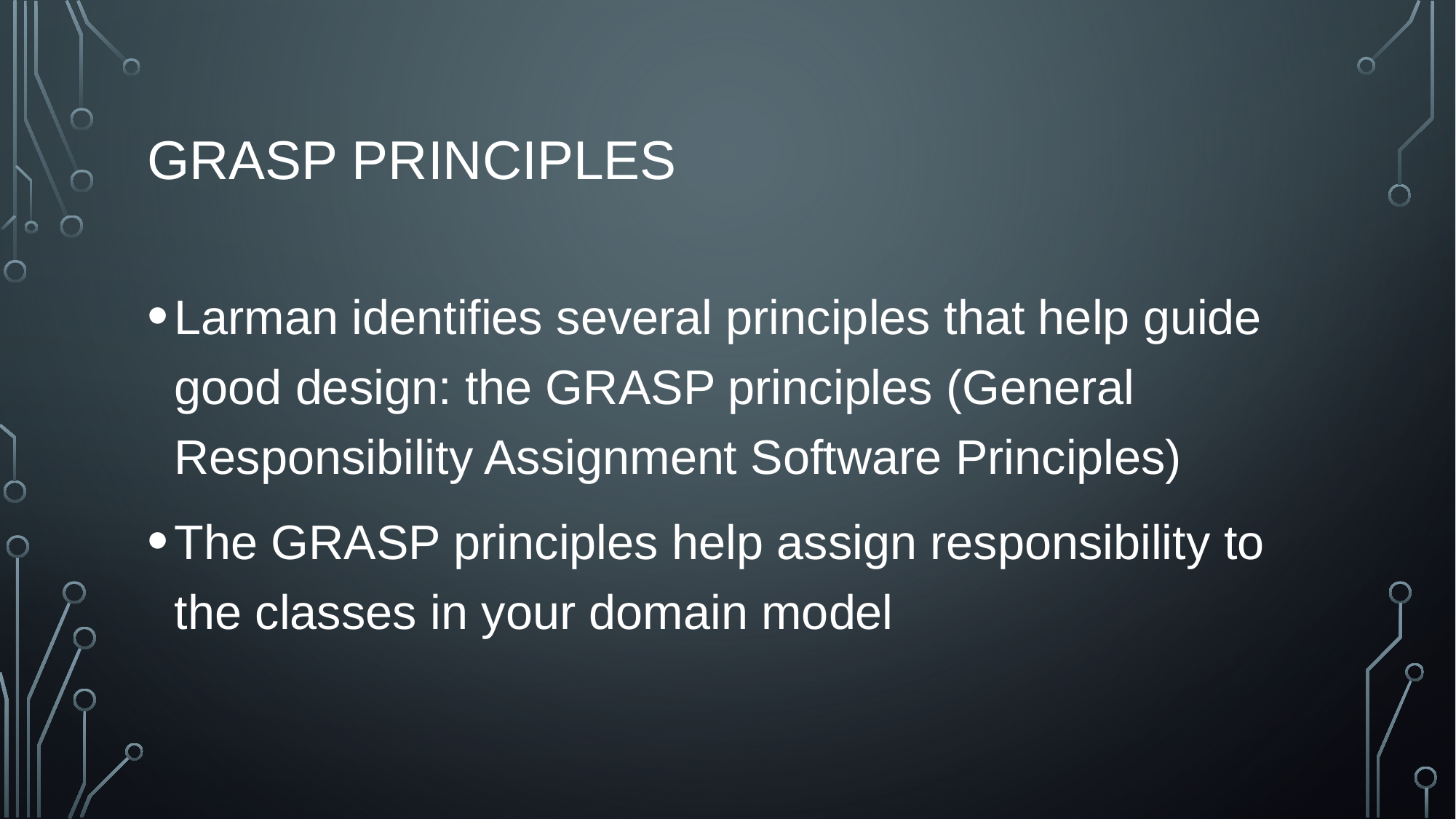

# GRASP principles
Larman identifies several principles that help guide good design: the GRASP principles (General Responsibility Assignment Software Principles)
The GRASP principles help assign responsibility to the classes in your domain model